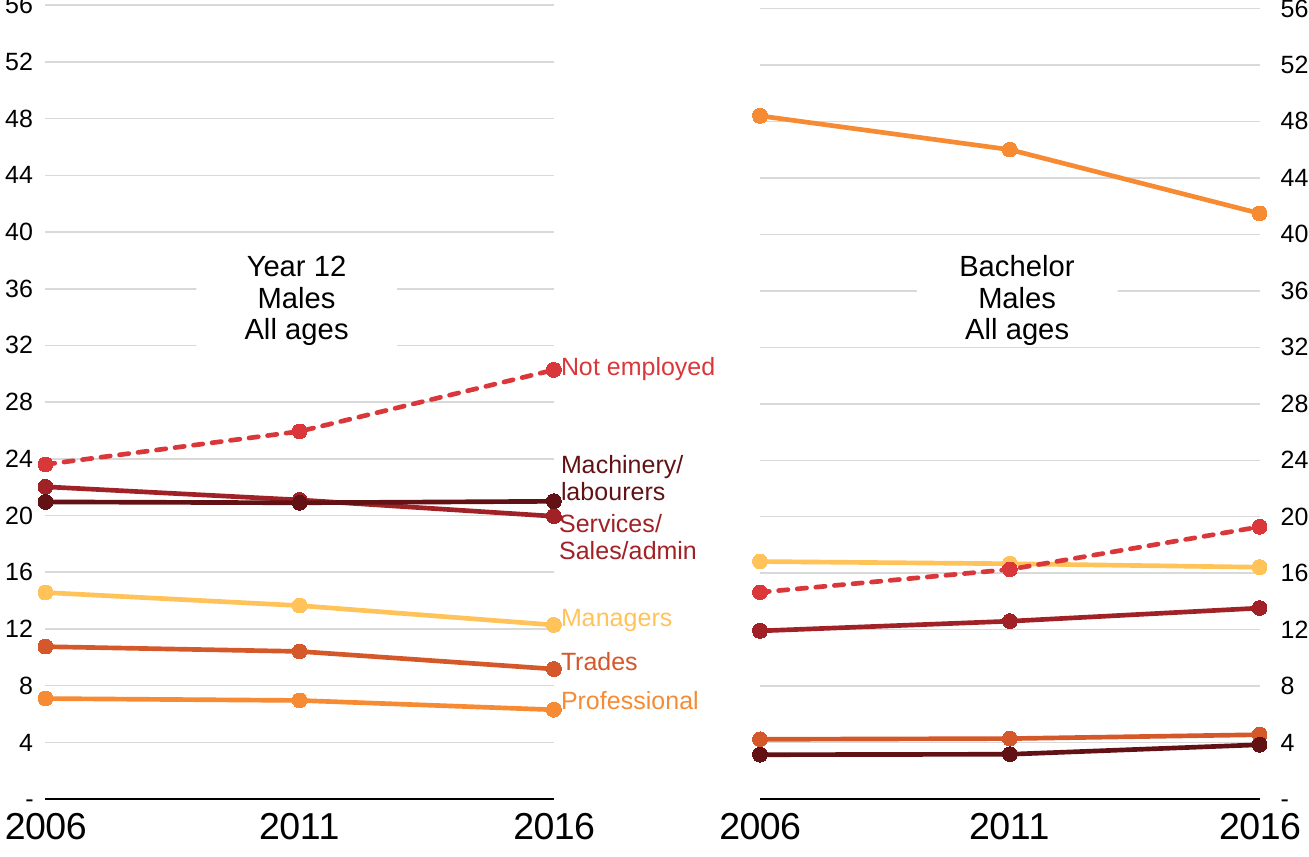

### Chart

| Category | Managers | Professionals | Technicians and Trades Workers | Services/Sales | Machinery/Labourers | Inadequately described | Not applicable |
|---|---|---|---|---|---|---|---|
| 2006 | 14.565372390220539 | 7.089265887270589 | 10.75139333376875 | 22.028144253586746 | 20.959332070624605 | None | 23.60448914723619 |
| 2011 | 13.64388732577212 | 6.956133145925758 | 10.410482507932784 | 21.096084662953466 | 20.897234573202546 | None | 25.93239845913025 |
| 2016 | 12.276812685311695 | 6.297344524068446 | 9.169850077610164 | 19.946044669994144 | 21.00307652269284 | None | 30.272960060972775 |

### Chart

| Category | Managers | Professionals | Technicians and Trades Workers | Services/sales | Machinery/Labourers | Column3 | Not applicable |
|---|---|---|---|---|---|---|---|
| 2006 | 16.825653901374118 | 48.38961392556955 | 4.238692772665329 | 11.914709675789545 | 3.1459683859368925 | None | 14.650871330510531 |
| 2011 | 16.670273037145616 | 45.998092113682105 | 4.287509161344362 | 12.600891122511895 | 3.179422748054305 | None | 16.269151572261194 |
| 2016 | 16.425887522737856 | 41.4832048337599 | 4.562597270263063 | 13.529870677817007 | 3.8546886754526675 | None | 19.285483992946787 |
Year 12
Males
All ages
Bachelor
Males
All ages
Not employed
Machinery/
labourers
Services/
Sales/admin
Managers
Trades
Professional